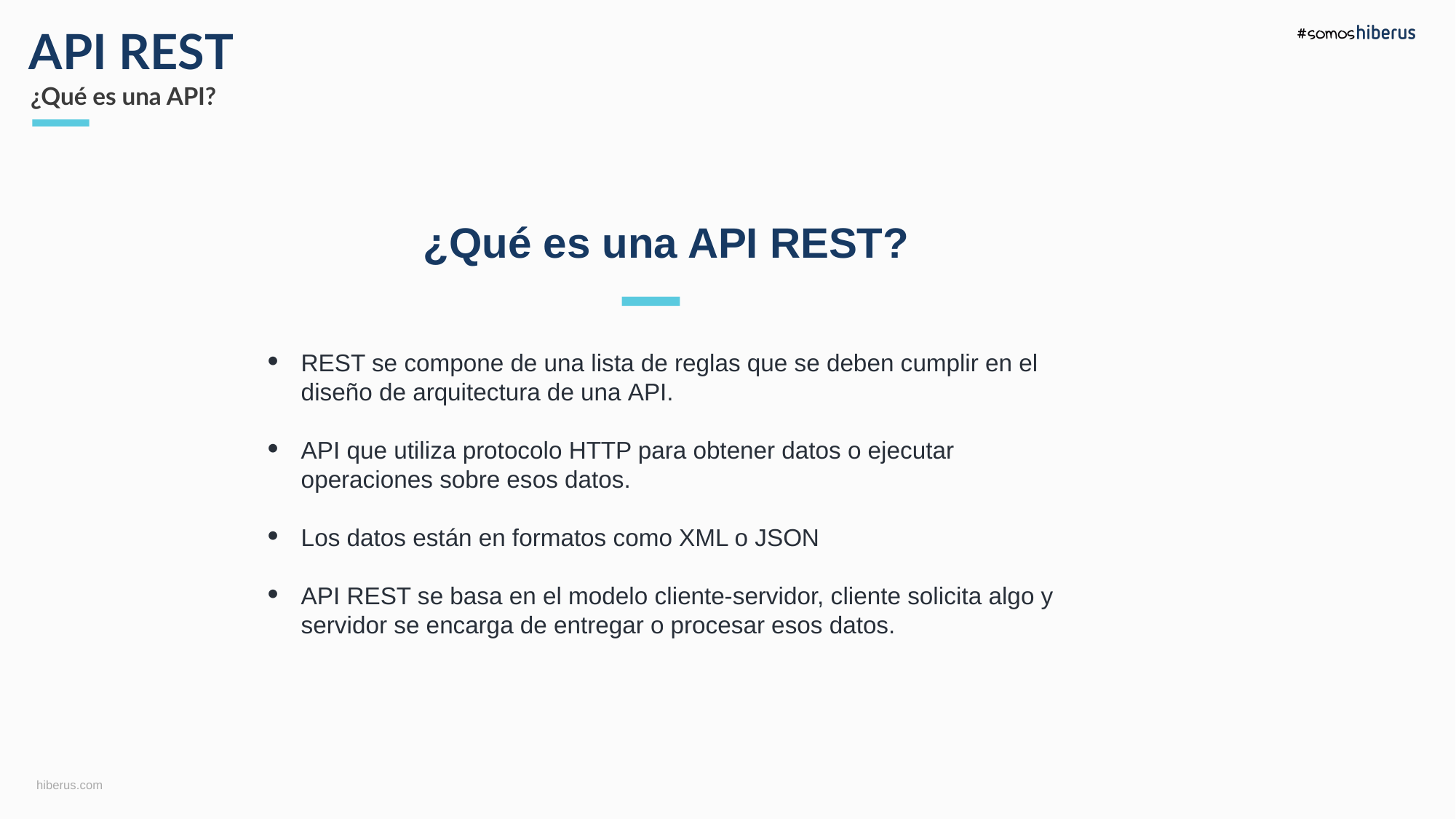

API REST
¿Qué es una API?

¿Qué es una API REST?

REST se compone de una lista de reglas que se deben cumplir en el diseño de arquitectura de una API.

API que utiliza protocolo HTTP para obtener datos o ejecutar operaciones sobre esos datos.

Los datos están en formatos como XML o JSON

API REST se basa en el modelo cliente-servidor, cliente solicita algo y servidor se encarga de entregar o procesar esos datos.